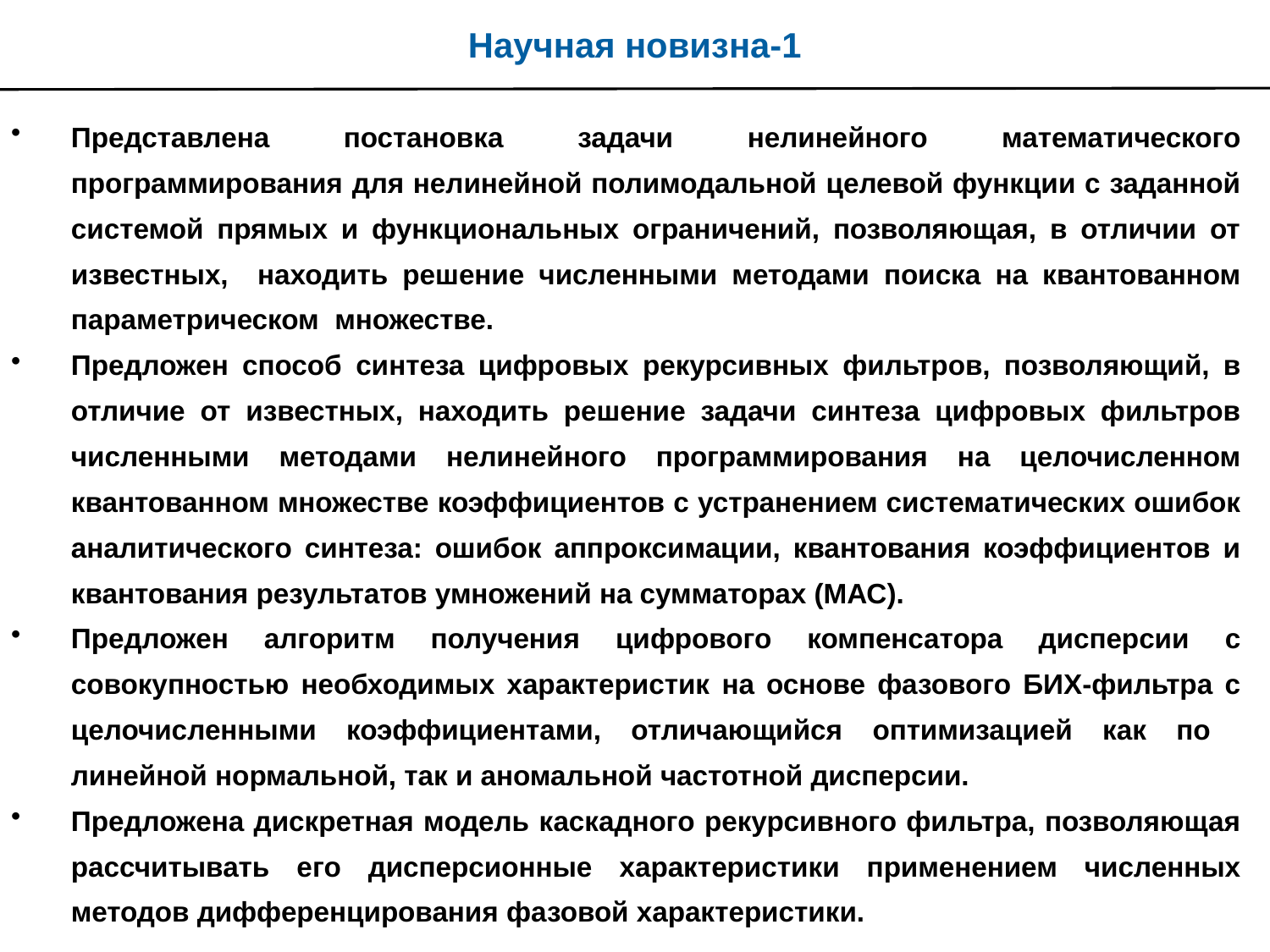

Научная новизна-1

# Представлена постановка задачи нелинейного математического программирования для нелинейной полимодальной целевой функции с заданной системой прямых и функциональных ограничений, позволяющая, в отличии от известных,  находить решение численными методами поиска на квантованном параметрическом  множестве.
Предложен способ синтеза цифровых рекурсивных фильтров, позволяющий, в отличие от известных, находить решение задачи синтеза цифровых фильтров численными методами нелинейного программирования на целочисленном квантованном множестве коэффициентов с устранением систематических ошибок аналитического синтеза: ошибок аппроксимации, квантования коэффициентов и квантования результатов умножений на сумматорах (МАС).
Предложен алгоритм получения цифрового компенсатора дисперсии с совокупностью необходимых характеристик на основе фазового БИХ-фильтра с целочисленными коэффициентами, отличающийся оптимизацией как по  линейной нормальной, так и аномальной частотной дисперсии.
Предложена дискретная модель каскадного рекурсивного фильтра, позволяющая рассчитывать его дисперсионные характеристики применением численных методов дифференцирования фазовой характеристики.
41